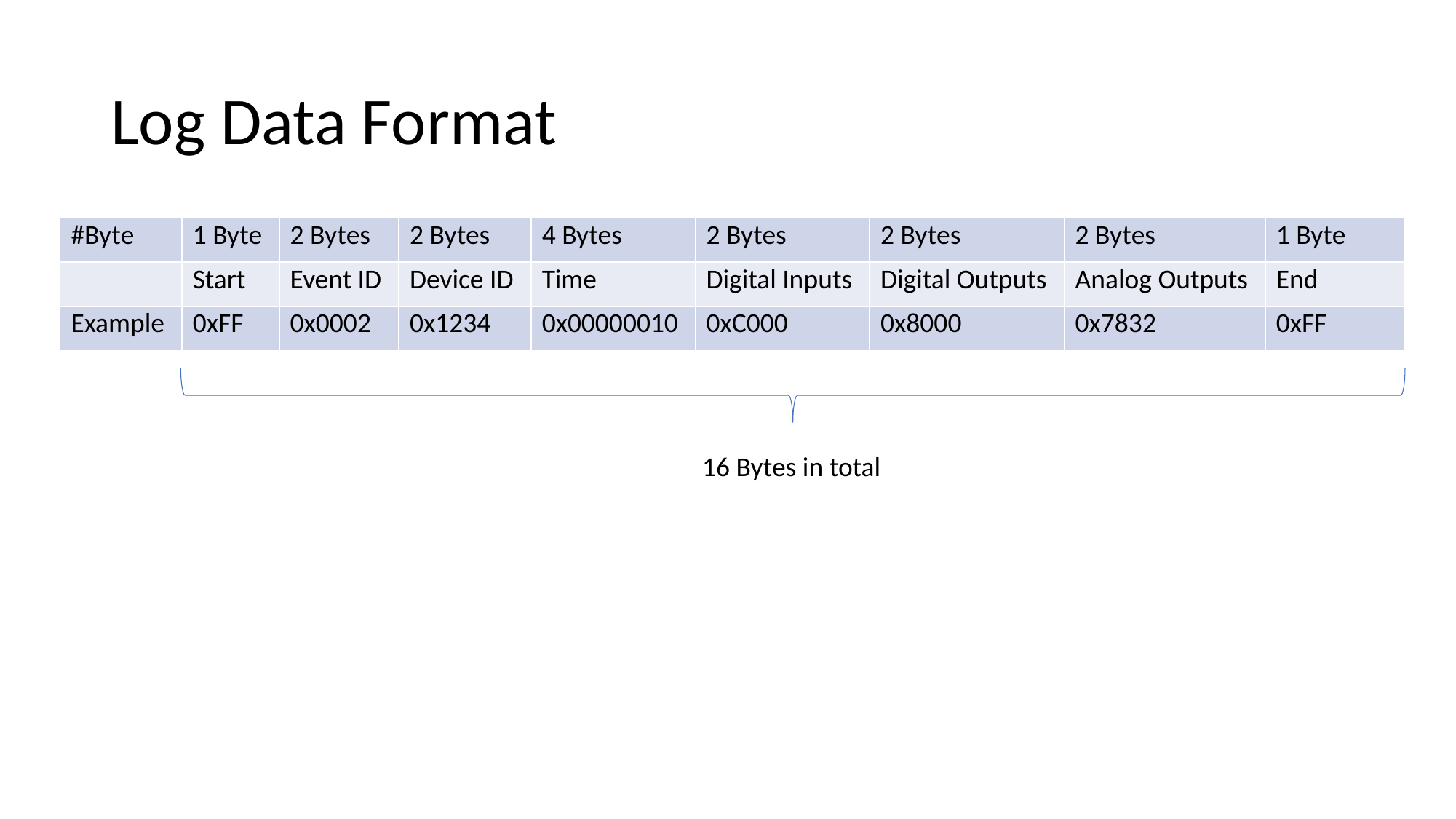

# Log Data Format
| #Byte | 1 Byte | 2 Bytes | 2 Bytes | 4 Bytes | 2 Bytes | 2 Bytes | 2 Bytes | 1 Byte |
| --- | --- | --- | --- | --- | --- | --- | --- | --- |
|  | Start | Event ID | Device ID | Time | Digital Inputs | Digital Outputs | Analog Outputs | End |
| Example | 0xFF | 0x0002 | 0x1234 | 0x00000010 | 0xC000 | 0x8000 | 0x7832 | 0xFF |
16 Bytes in total